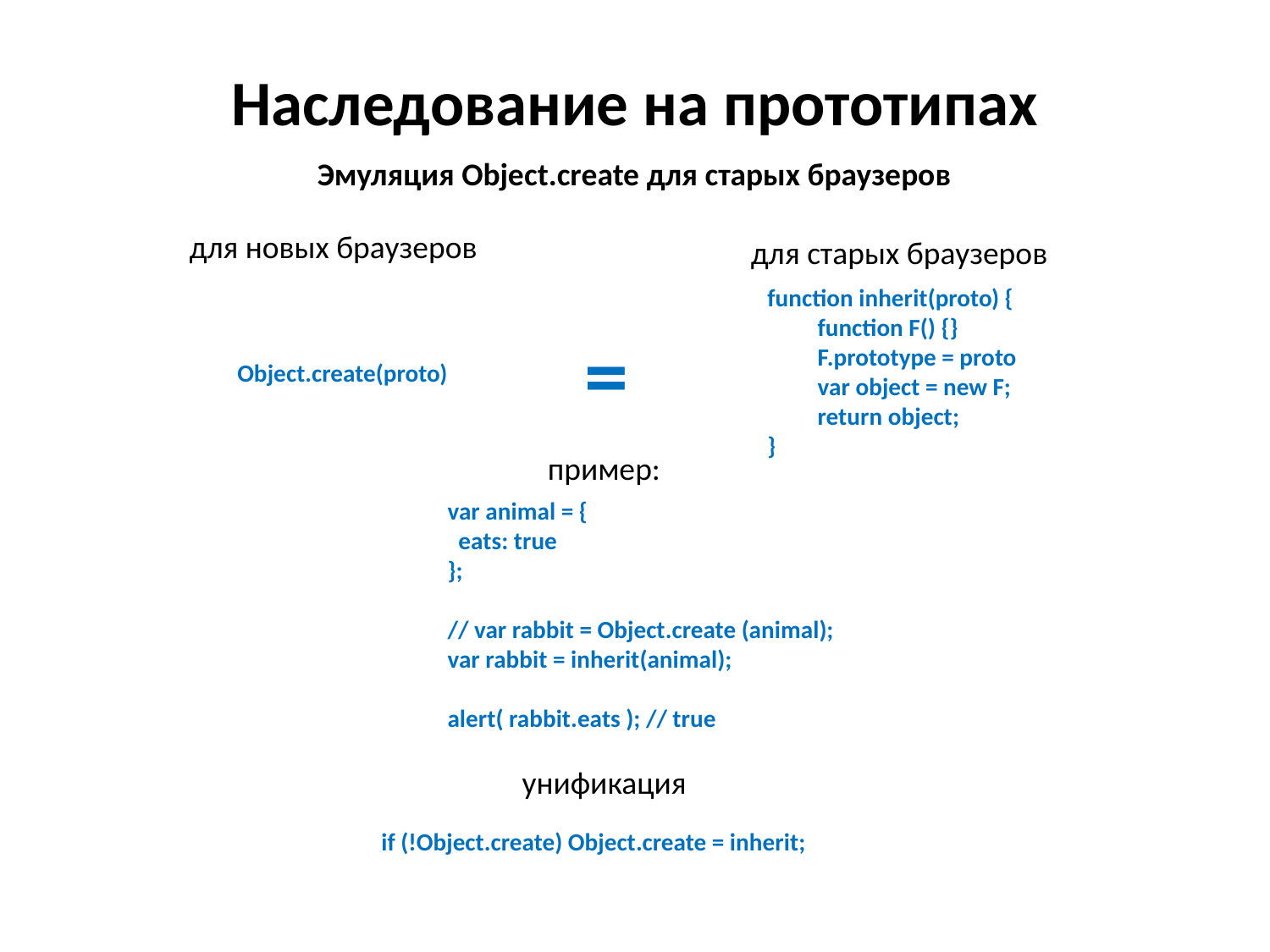

Наследование на прототипах
Эмуляция Object.create для старых браузеров
для новых браузеров
для старых браузеров
function inherit(proto) {
	function F() {}     	  	F.prototype = proto  	var object = new F;
  	return object;
}
=
Object.create(proto)
пример:
var animal = {
  eats: true
};

// var rabbit = Object.create (animal);
var rabbit = inherit(animal);

alert( rabbit.eats ); // true
унификация
if (!Object.create) Object.create = inherit;